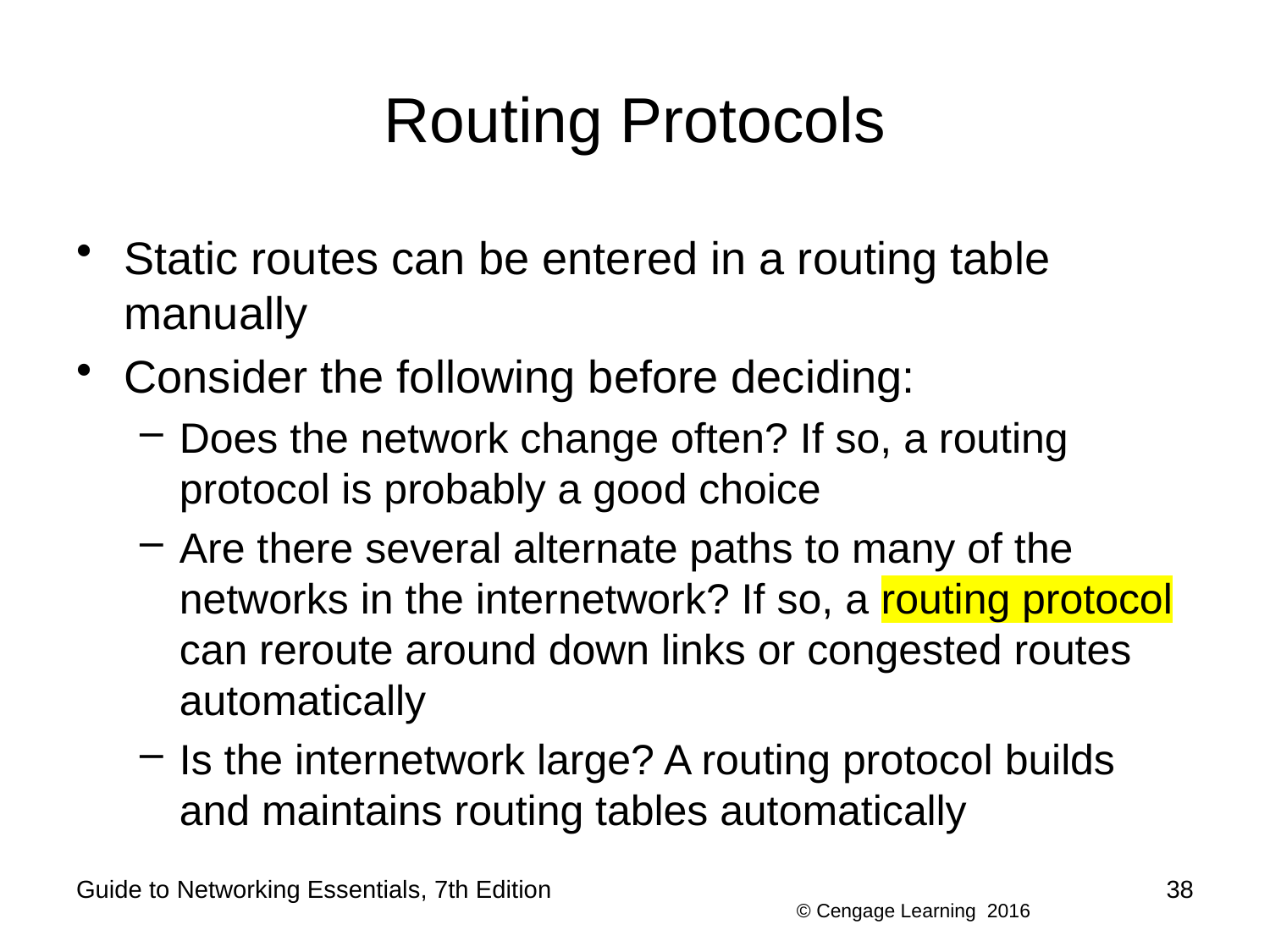

# Routing Protocols
Static routes can be entered in a routing table manually
Consider the following before deciding:
Does the network change often? If so, a routing protocol is probably a good choice
Are there several alternate paths to many of the networks in the internetwork? If so, a routing protocol can reroute around down links or congested routes automatically
Is the internetwork large? A routing protocol builds and maintains routing tables automatically

Guide to Networking Essentials, 7th Edition
38